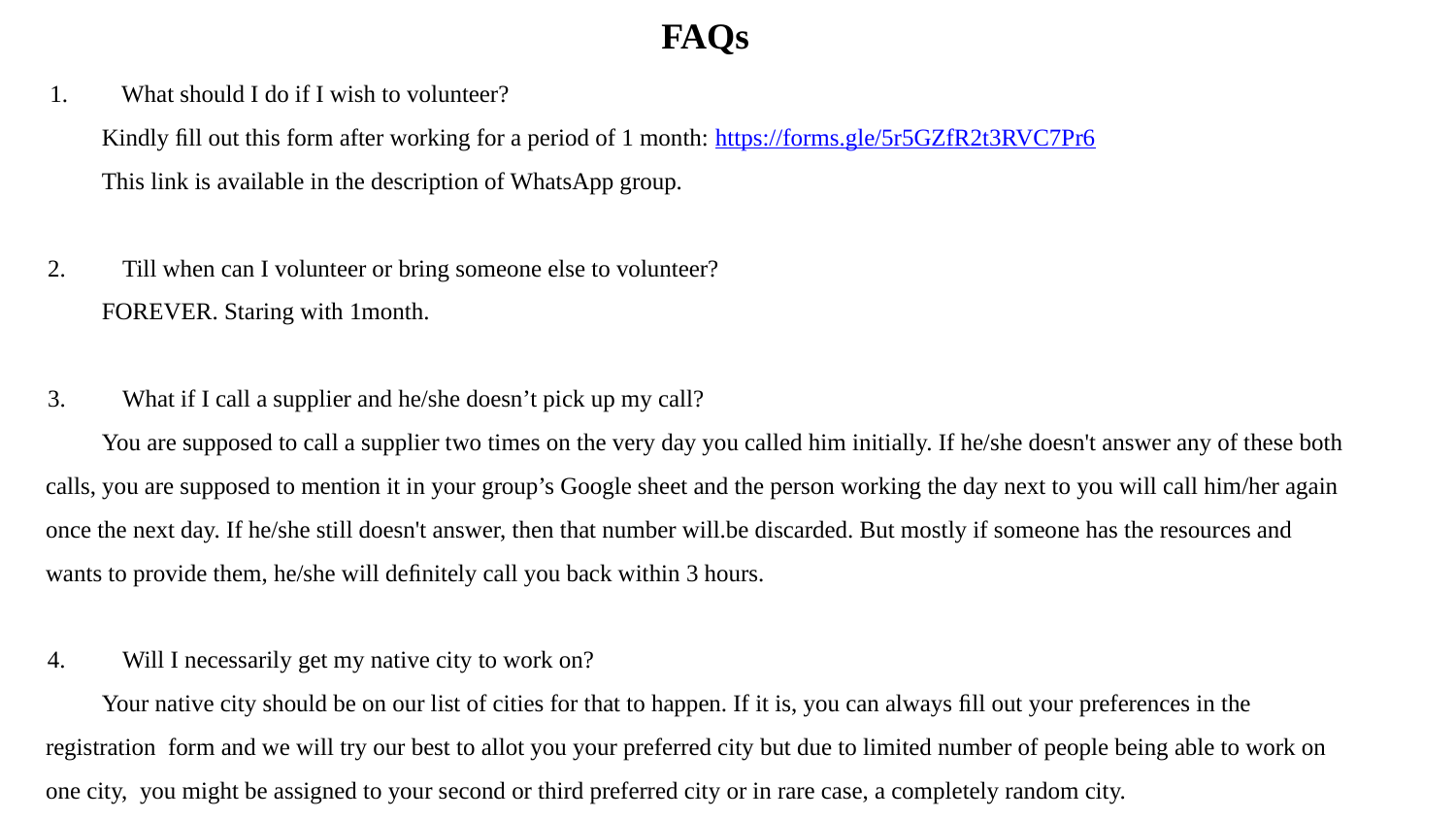

# FAQs
What should I do if I wish to volunteer?
Kindly ﬁll out this form after working for a period of 1 month: https://forms.gle/5r5GZfR2t3RVC7Pr6
This link is available in the description of WhatsApp group.

Till when can I volunteer or bring someone else to volunteer?
FOREVER. Staring with 1month.

What if I call a supplier and he/she doesn’t pick up my call?
You are supposed to call a supplier two times on the very day you called him initially. If he/she doesn't answer any of these both  calls, you are supposed to mention it in your group’s Google sheet and the person working the day next to you will call him/her again  once the next day. If he/she still doesn't answer, then that number will.be discarded. But mostly if someone has the resources and  wants to provide them, he/she will deﬁnitely call you back within 3 hours.

Will I necessarily get my native city to work on?
Your native city should be on our list of cities for that to happen. If it is, you can always ﬁll out your preferences in the registration  form and we will try our best to allot you your preferred city but due to limited number of people being able to work on one city,  you might be assigned to your second or third preferred city or in rare case, a completely random city.